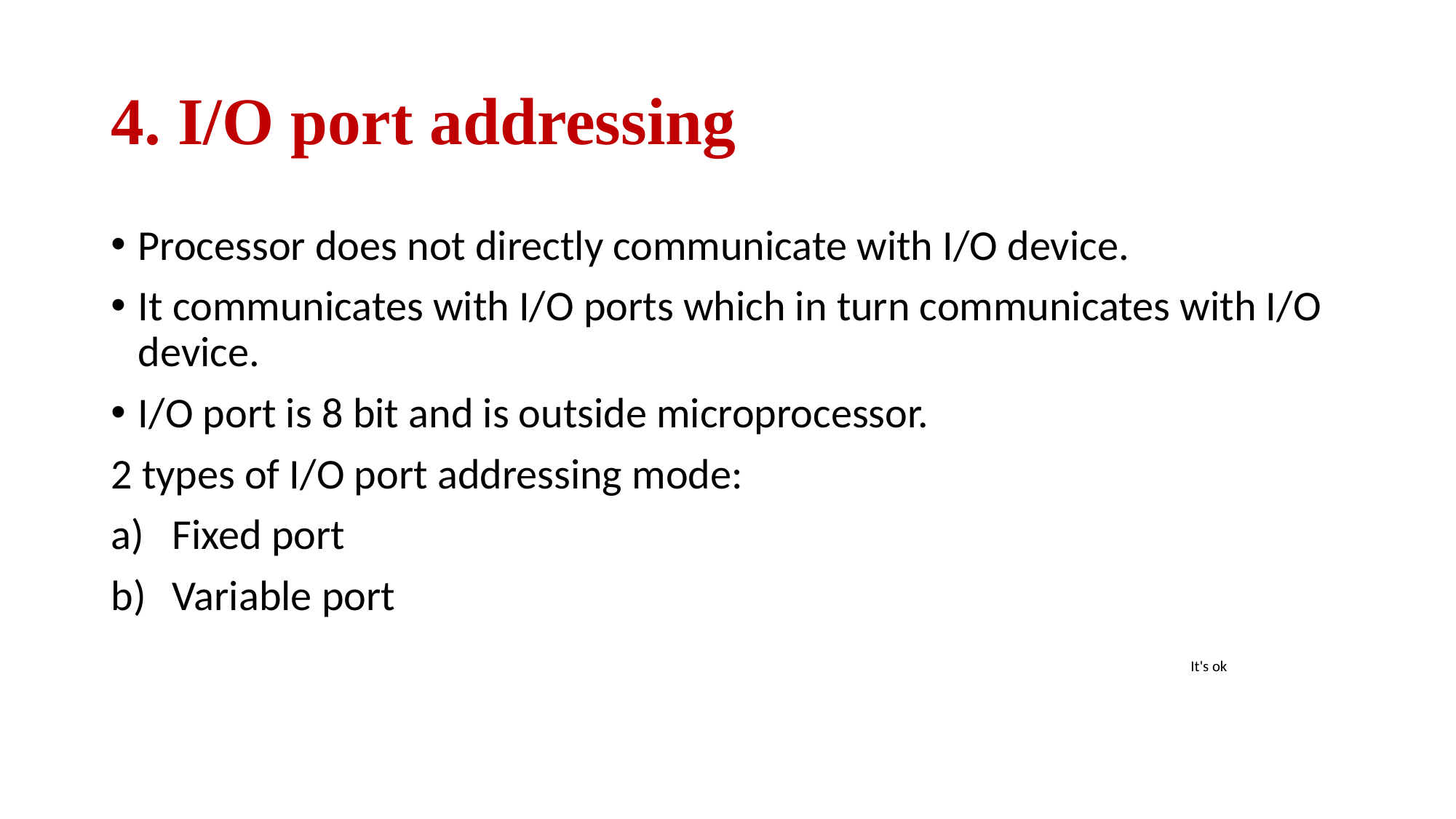

# 4. I/O port addressing
Processor does not directly communicate with I/O device.
It communicates with I/O ports which in turn communicates with I/O device.
I/O port is 8 bit and is outside microprocessor.
2 types of I/O port addressing mode:
Fixed port
Variable port
                                                                                                                It's ok